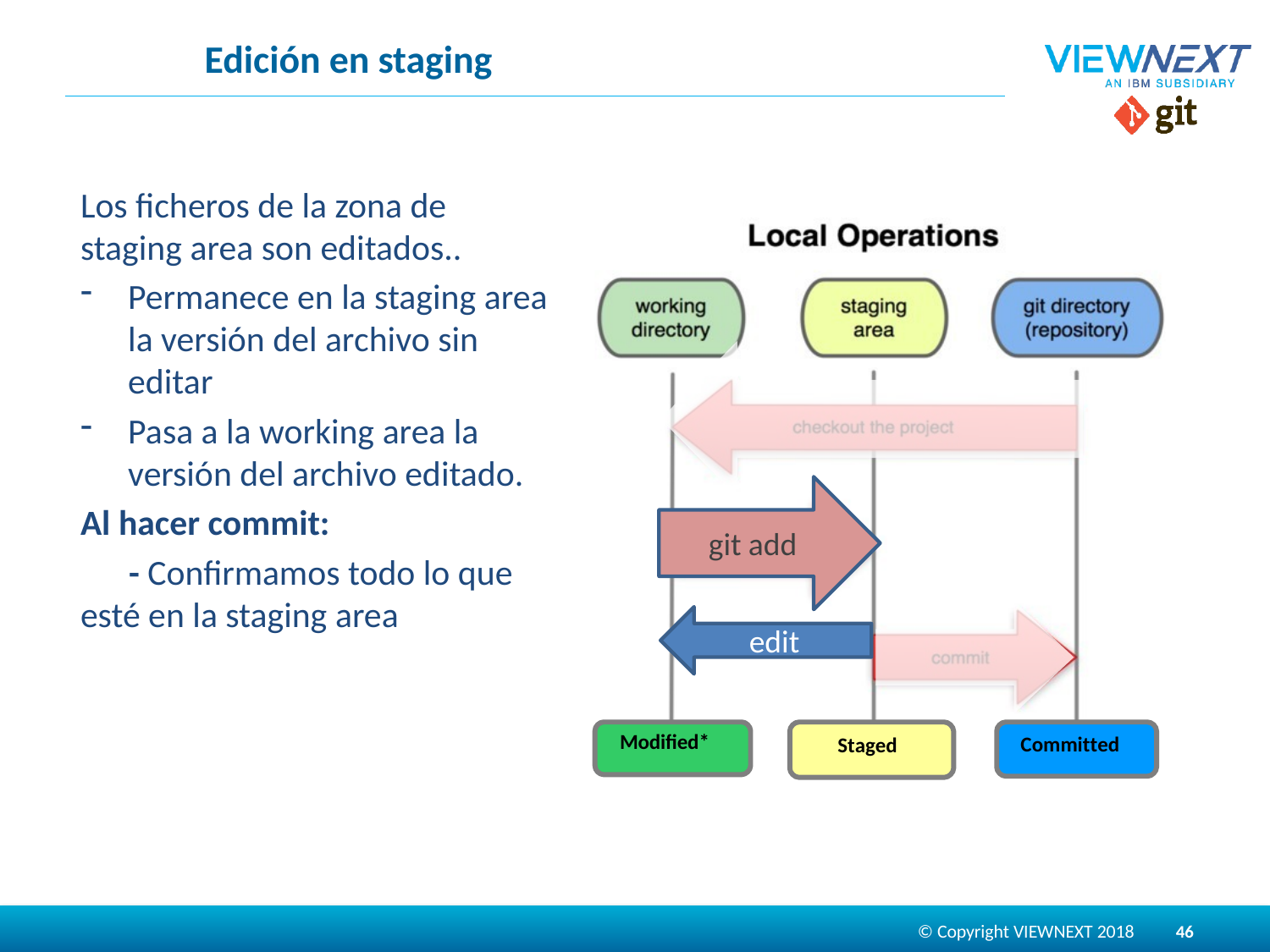

# Edición en staging
Los ficheros de la zona de  staging area son editados..
Permanece en la staging area la versión del archivo sin editar
Pasa a la working area la versión del archivo editado.
Al hacer commit:
      - Confirmamos todo lo que esté en la staging area

Modified*
Committed
Staged

git add

edit
46